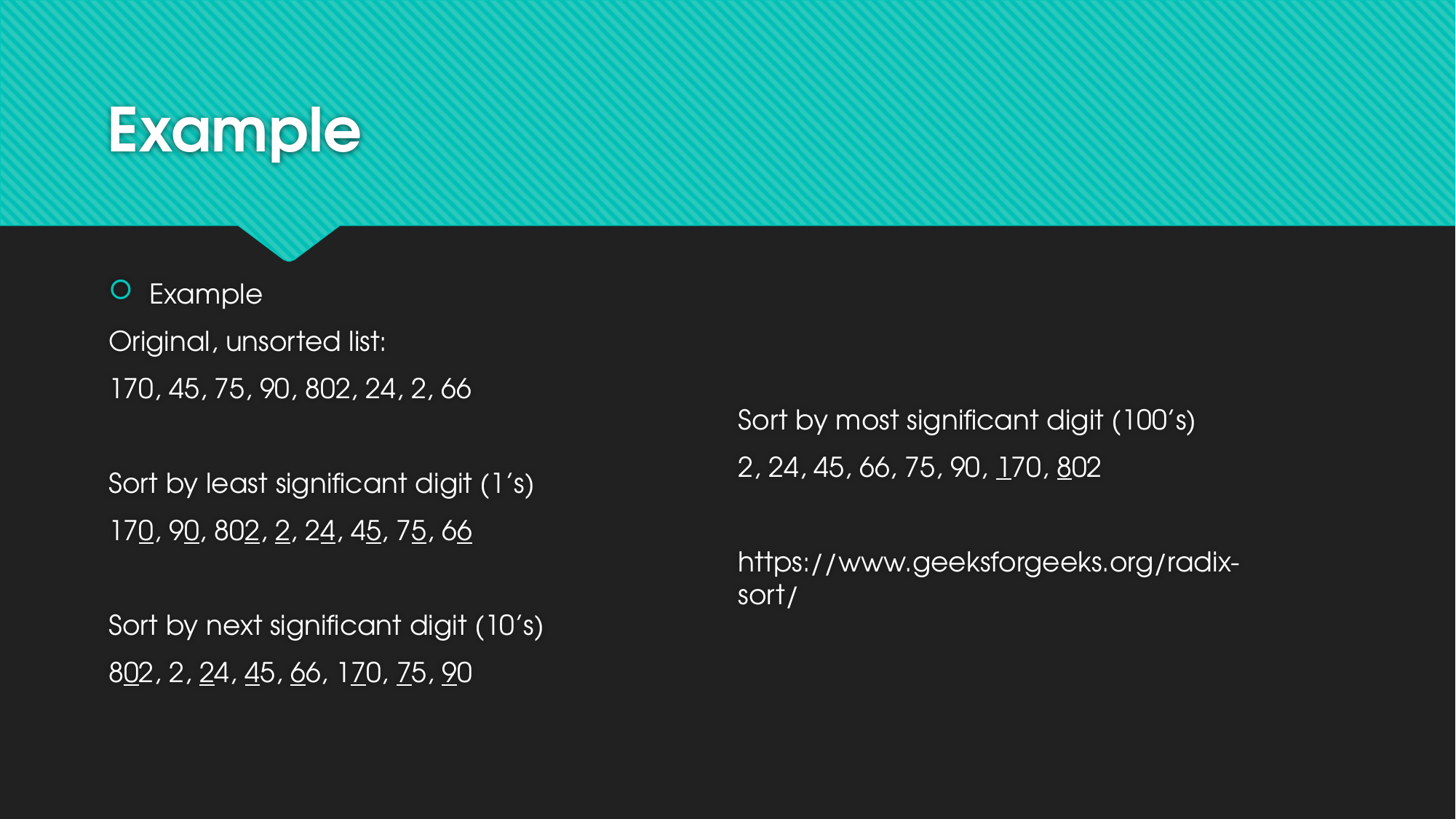

# Example

Sort by most significant digit (100’s)
2, 24, 45, 66, 75, 90, 170, 802

https://www.geeksforgeeks.org/radix-sort/
Example
Original, unsorted list:
170, 45, 75, 90, 802, 24, 2, 66

Sort by least significant digit (1’s)
170, 90, 802, 2, 24, 45, 75, 66

Sort by next significant digit (10’s)
802, 2, 24, 45, 66, 170, 75, 90